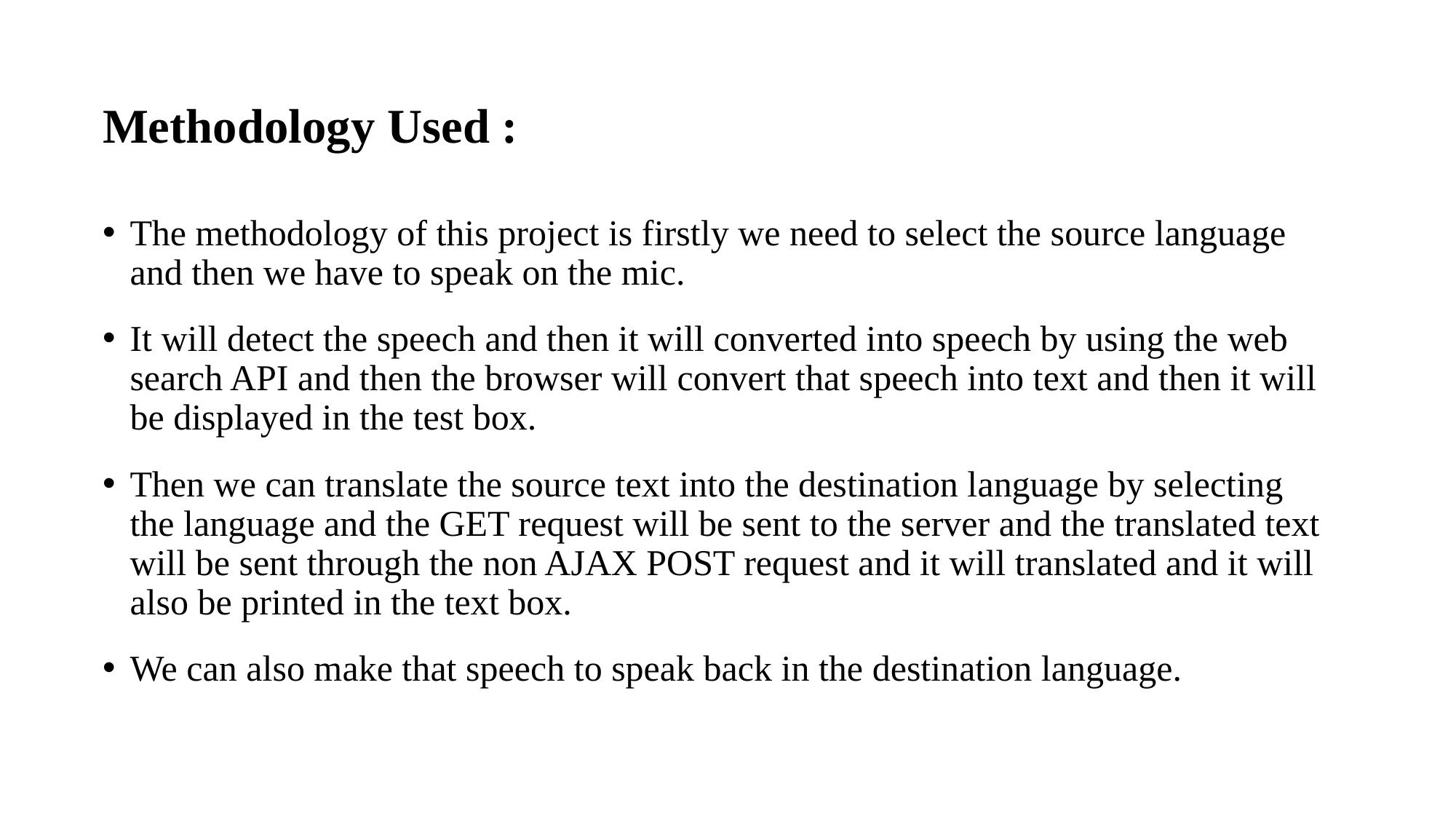

# Methodology Used :
The methodology of this project is firstly we need to select the source language and then we have to speak on the mic.
It will detect the speech and then it will converted into speech by using the web search API and then the browser will convert that speech into text and then it will be displayed in the test box.
Then we can translate the source text into the destination language by selecting the language and the GET request will be sent to the server and the translated text will be sent through the non AJAX POST request and it will translated and it will also be printed in the text box.
We can also make that speech to speak back in the destination language.